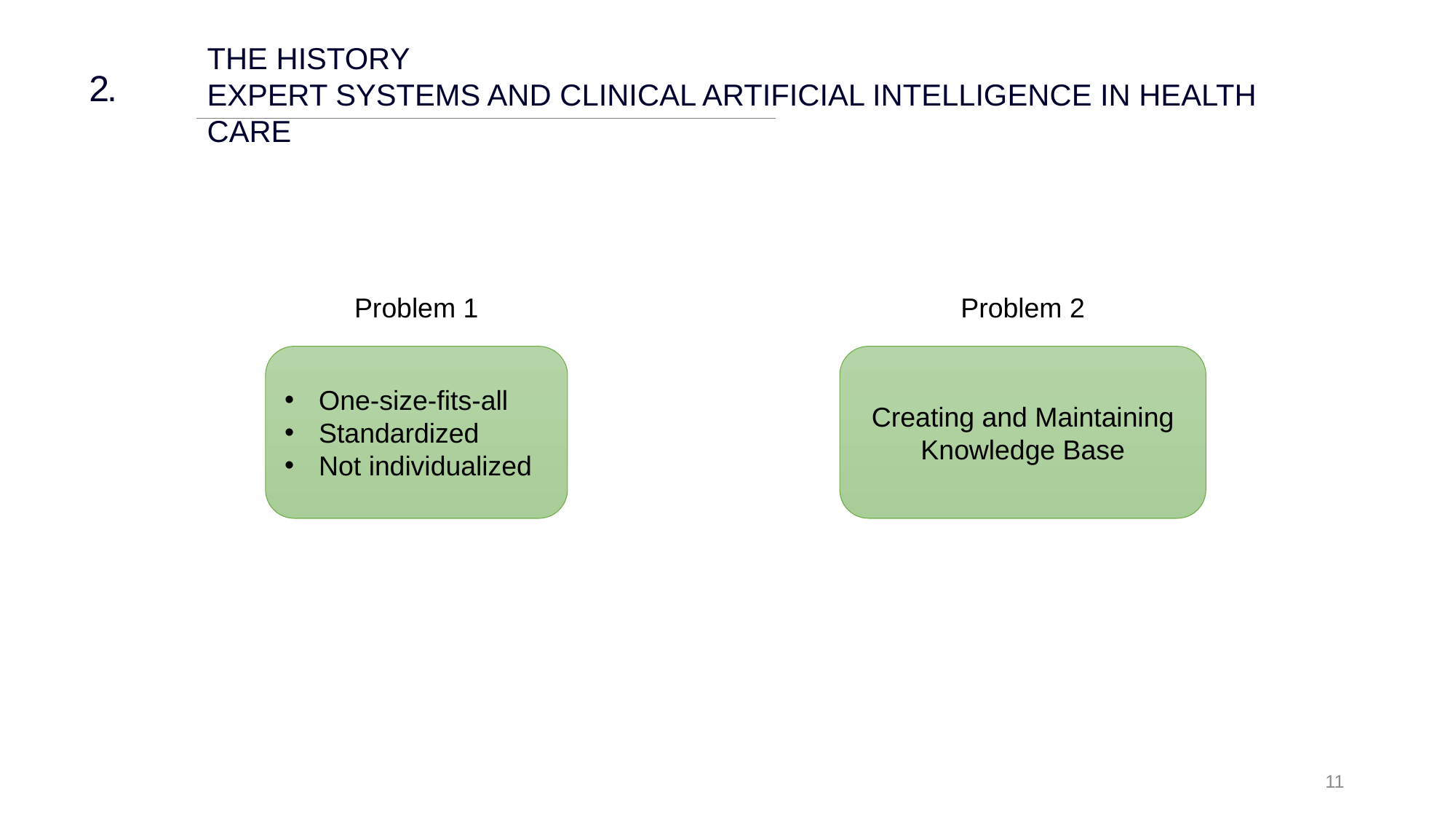

THE HISTORY
EXPERT SYSTEMS AND CLINICAL ARTIFICIAL INTELLIGENCE IN HEALTH CARE
2.
Problem 1
Problem 2
One-size-fits-all
Standardized
Not individualized
Creating and Maintaining
Knowledge Base
11